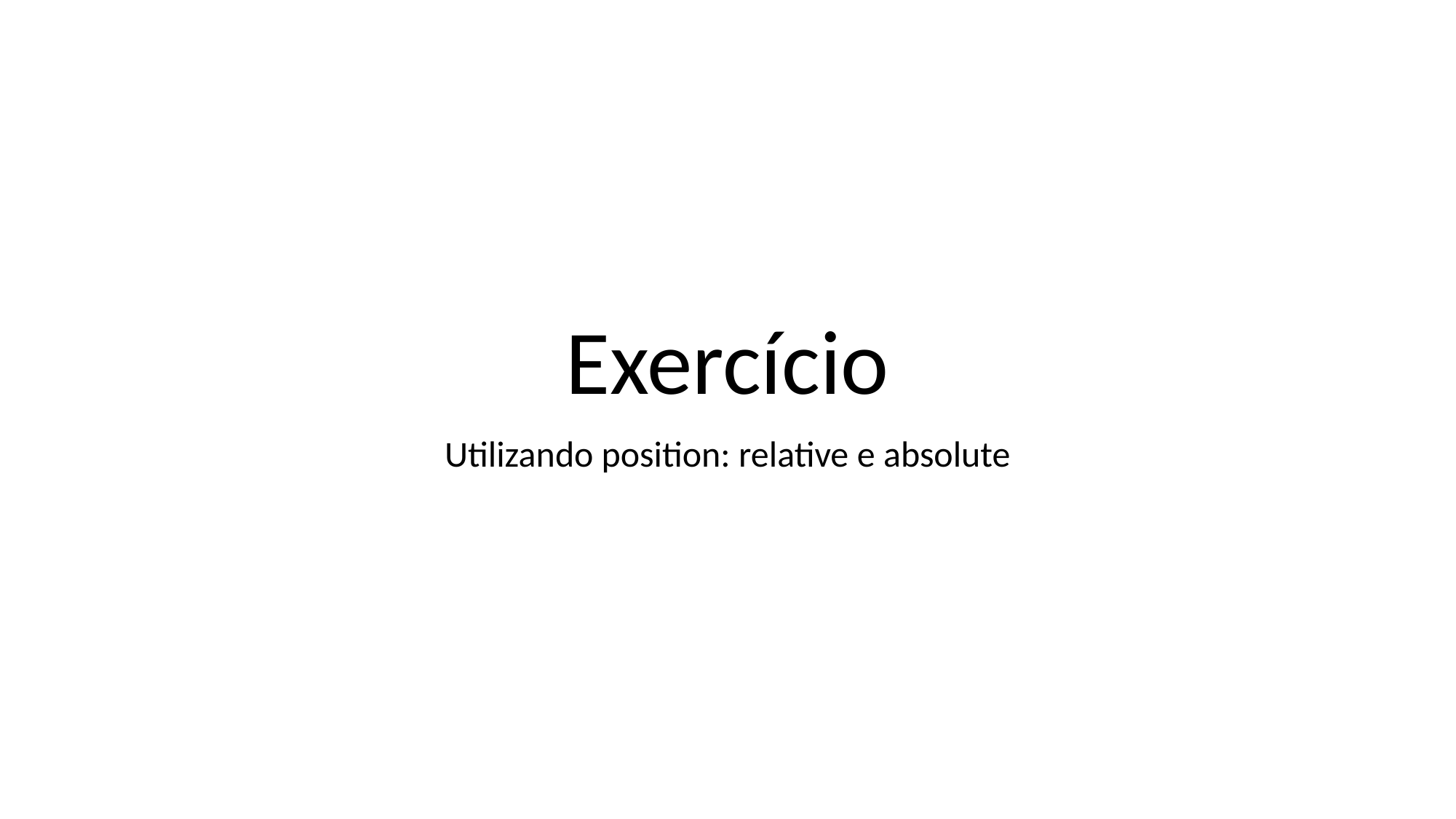

# Exercício
Utilizando position: relative e absolute